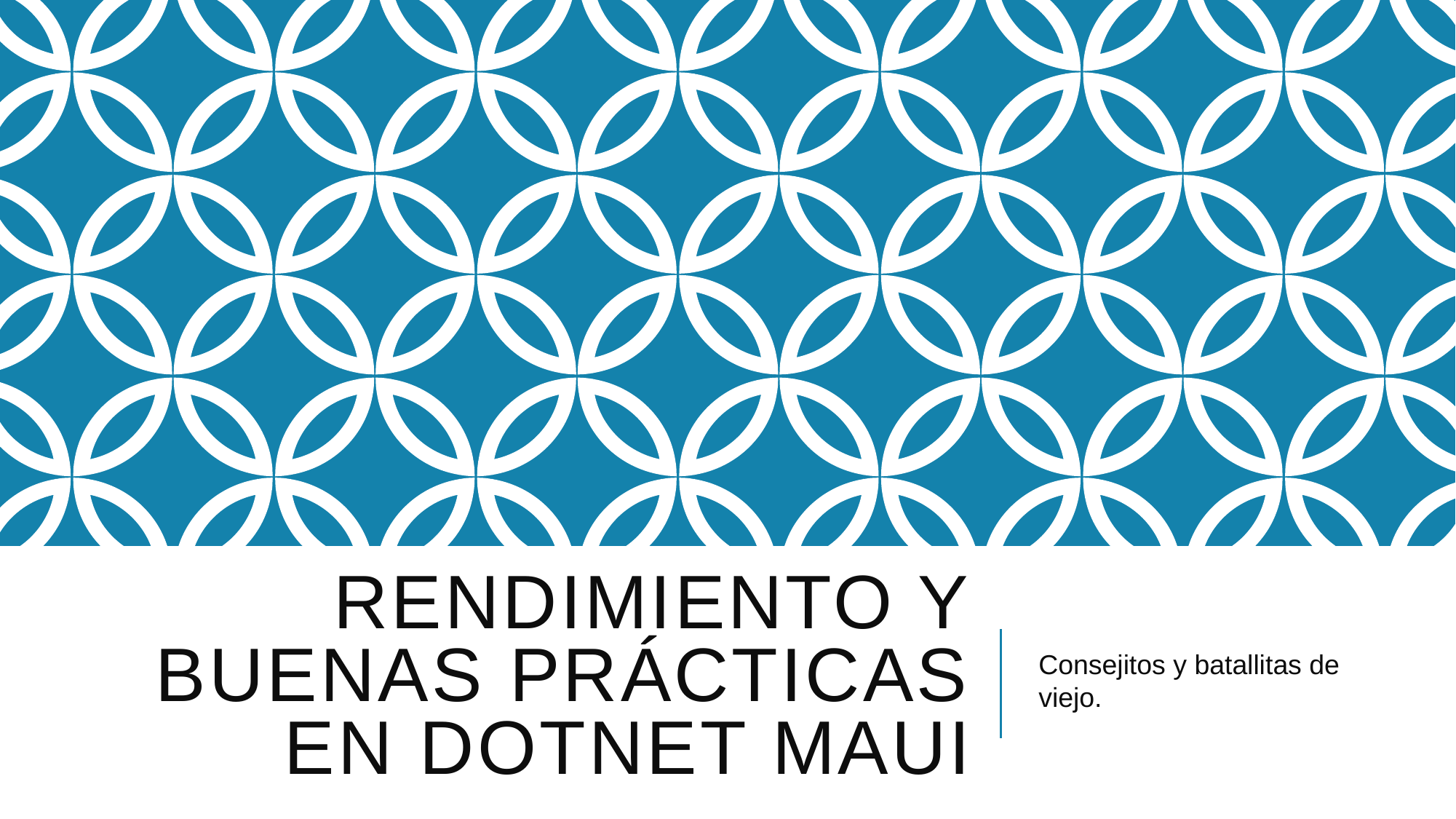

# Rendimiento y buenas prácticas en DotNet Maui
Consejitos y batallitas de viejo.